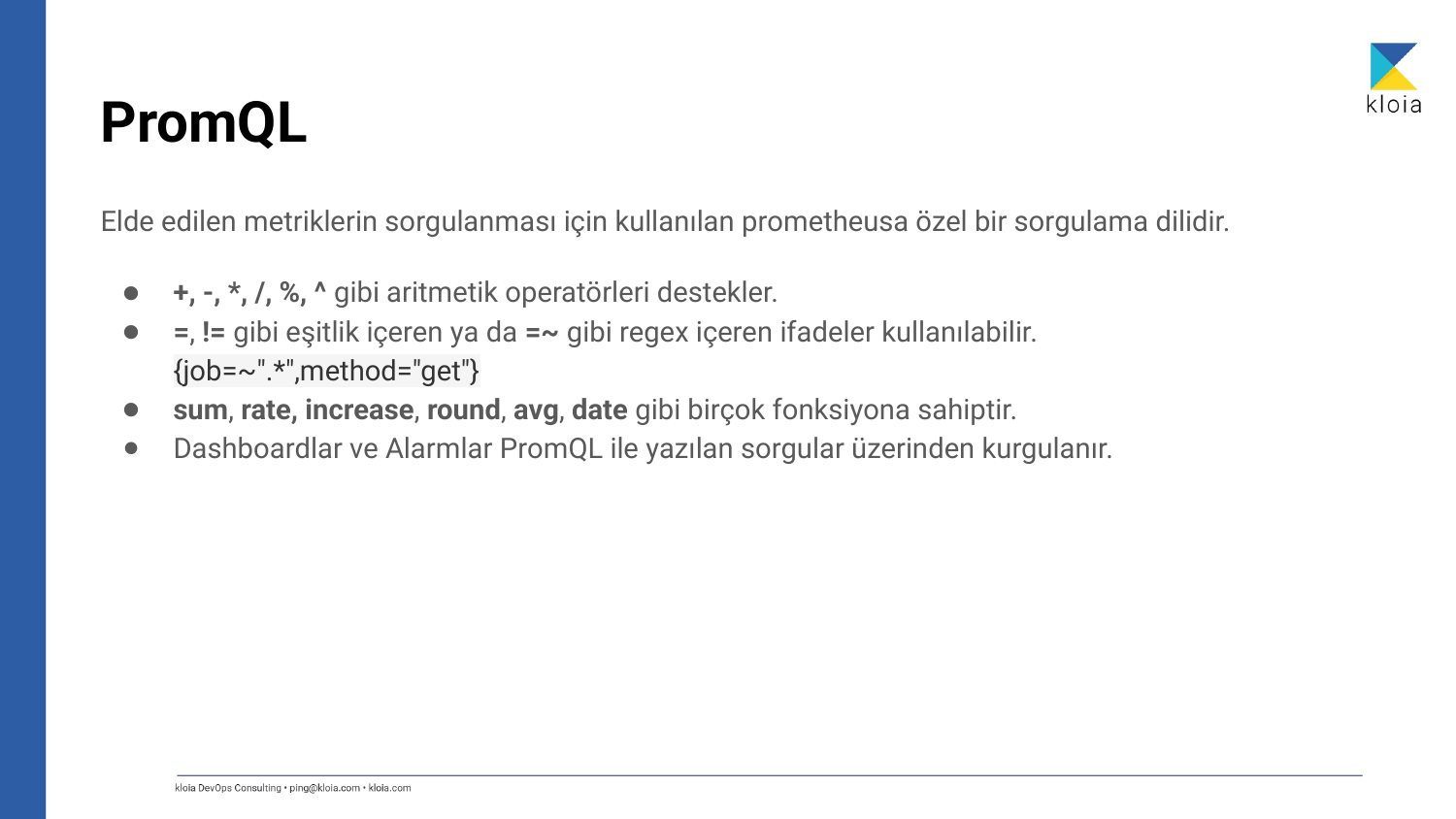

# PromQL
Elde edilen metriklerin sorgulanması için kullanılan prometheusa özel bir sorgulama dilidir.
+, -, *, /, %, ^ gibi aritmetik operatörleri destekler.
=, != gibi eşitlik içeren ya da =~ gibi regex içeren ifadeler kullanılabilir.
{job=~".*",method="get"}
sum, rate, increase, round, avg, date gibi birçok fonksiyona sahiptir.
Dashboardlar ve Alarmlar PromQL ile yazılan sorgular üzerinden kurgulanır.